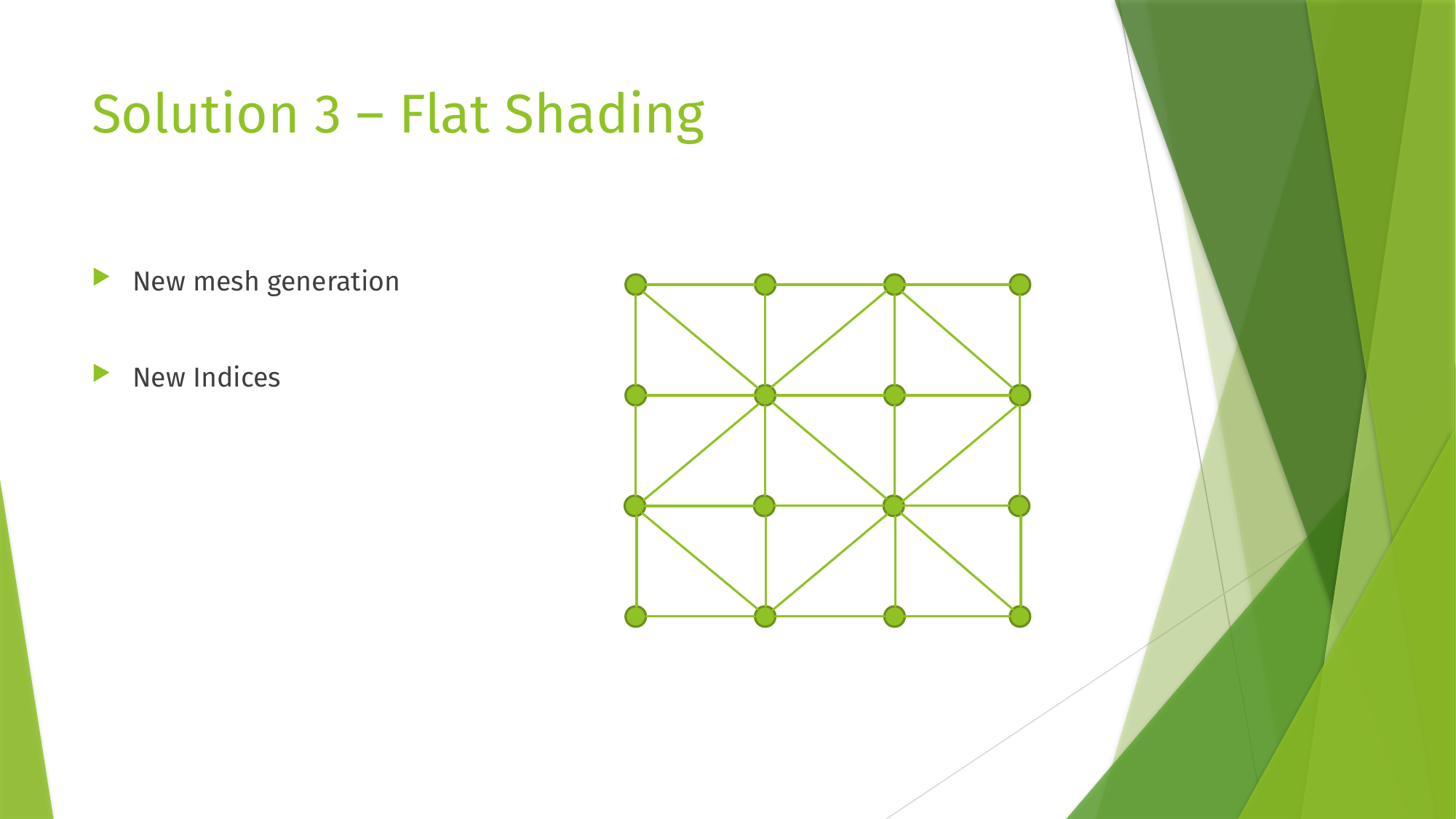

# Solution 3 – Flat Shading
New mesh generation

New Indices